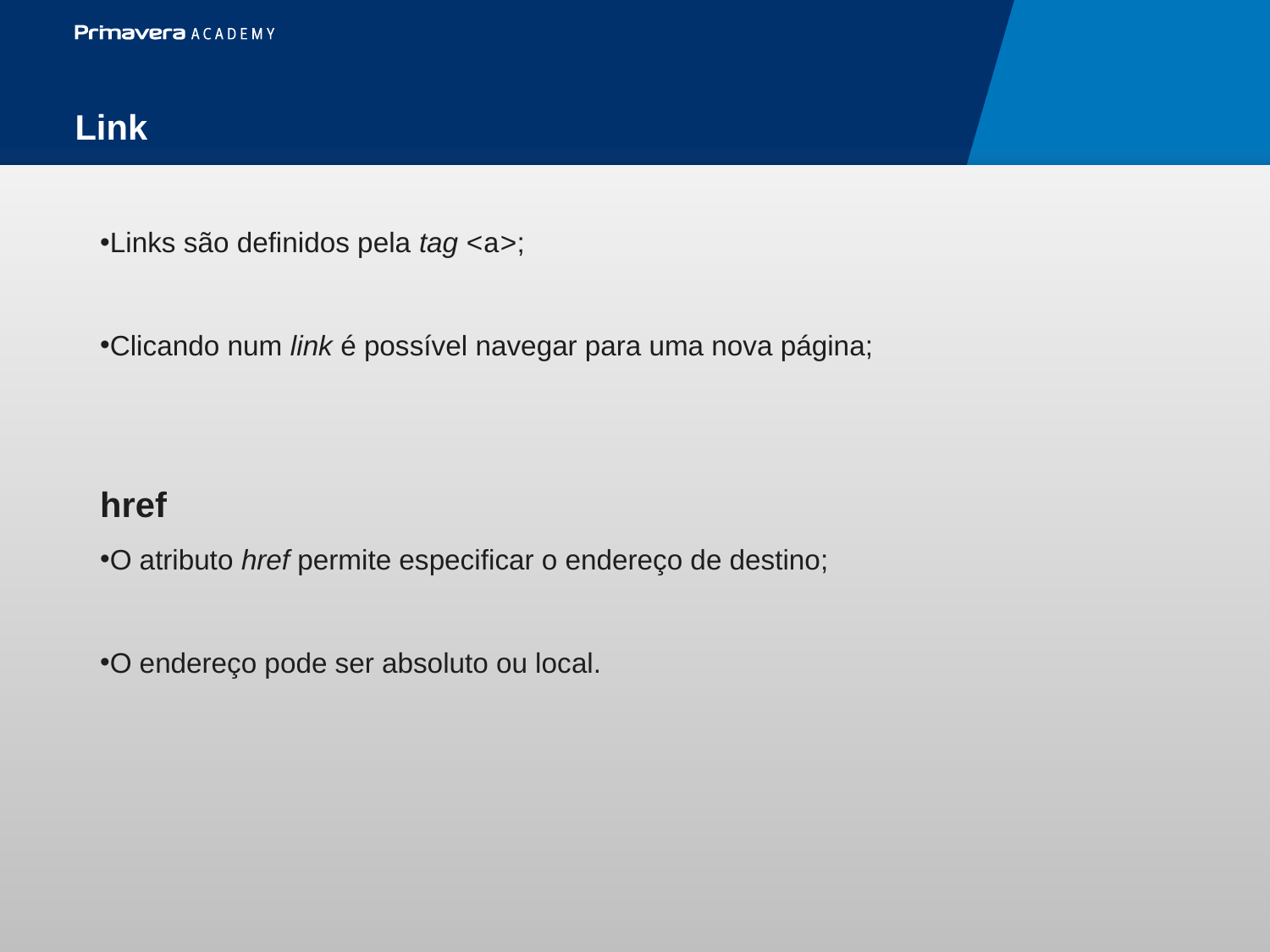

Link
Links são definidos pela tag <a>;

Clicando num link é possível navegar para uma nova página;

href
O atributo href permite especificar o endereço de destino;

O endereço pode ser absoluto ou local.